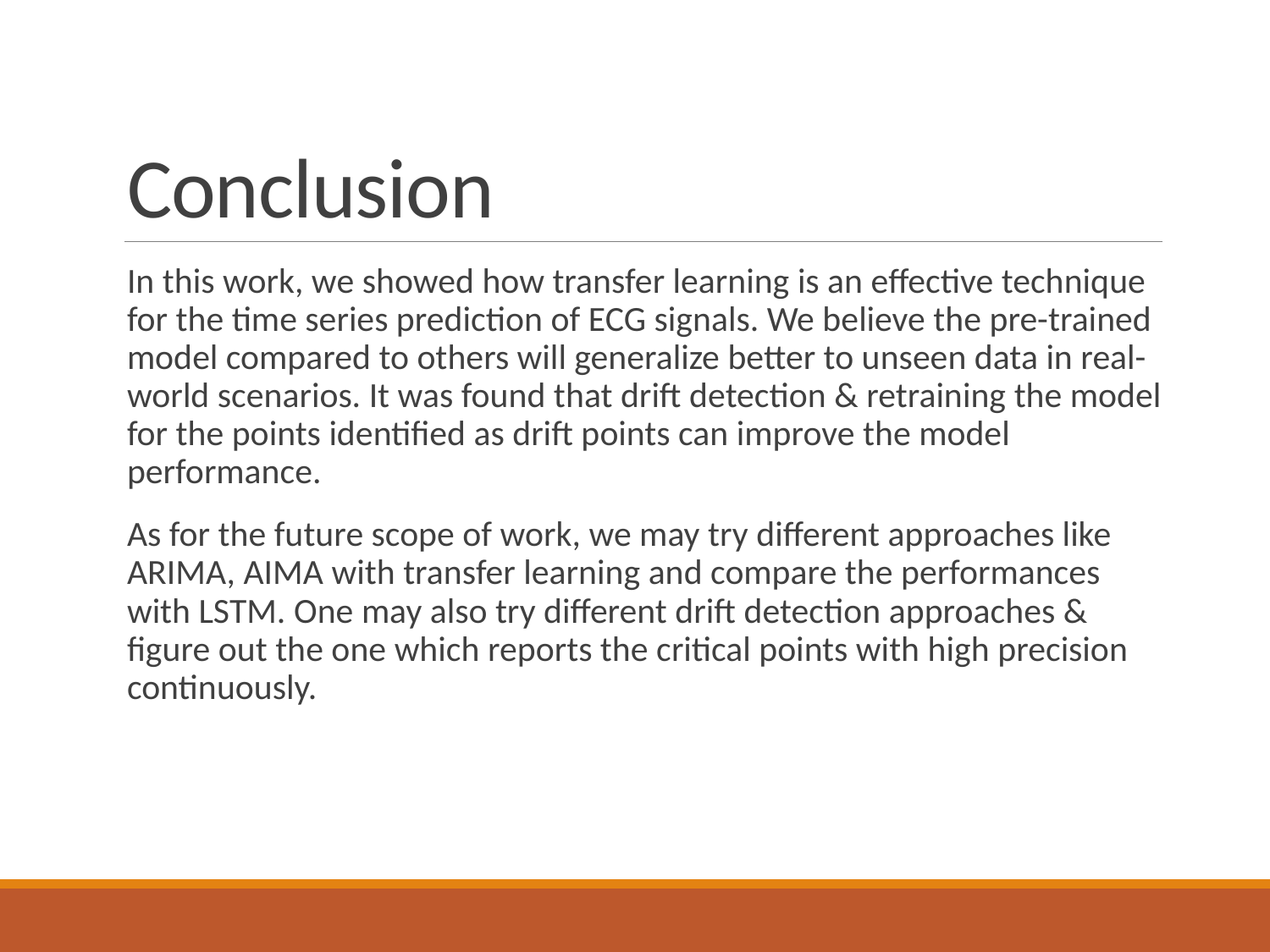

# Conclusion
In this work, we showed how transfer learning is an effective technique for the time series prediction of ECG signals. We believe the pre-trained model compared to others will generalize better to unseen data in real-world scenarios. It was found that drift detection & retraining the model for the points identified as drift points can improve the model performance.
As for the future scope of work, we may try different approaches like ARIMA, AIMA with transfer learning and compare the performances with LSTM. One may also try different drift detection approaches & figure out the one which reports the critical points with high precision continuously.